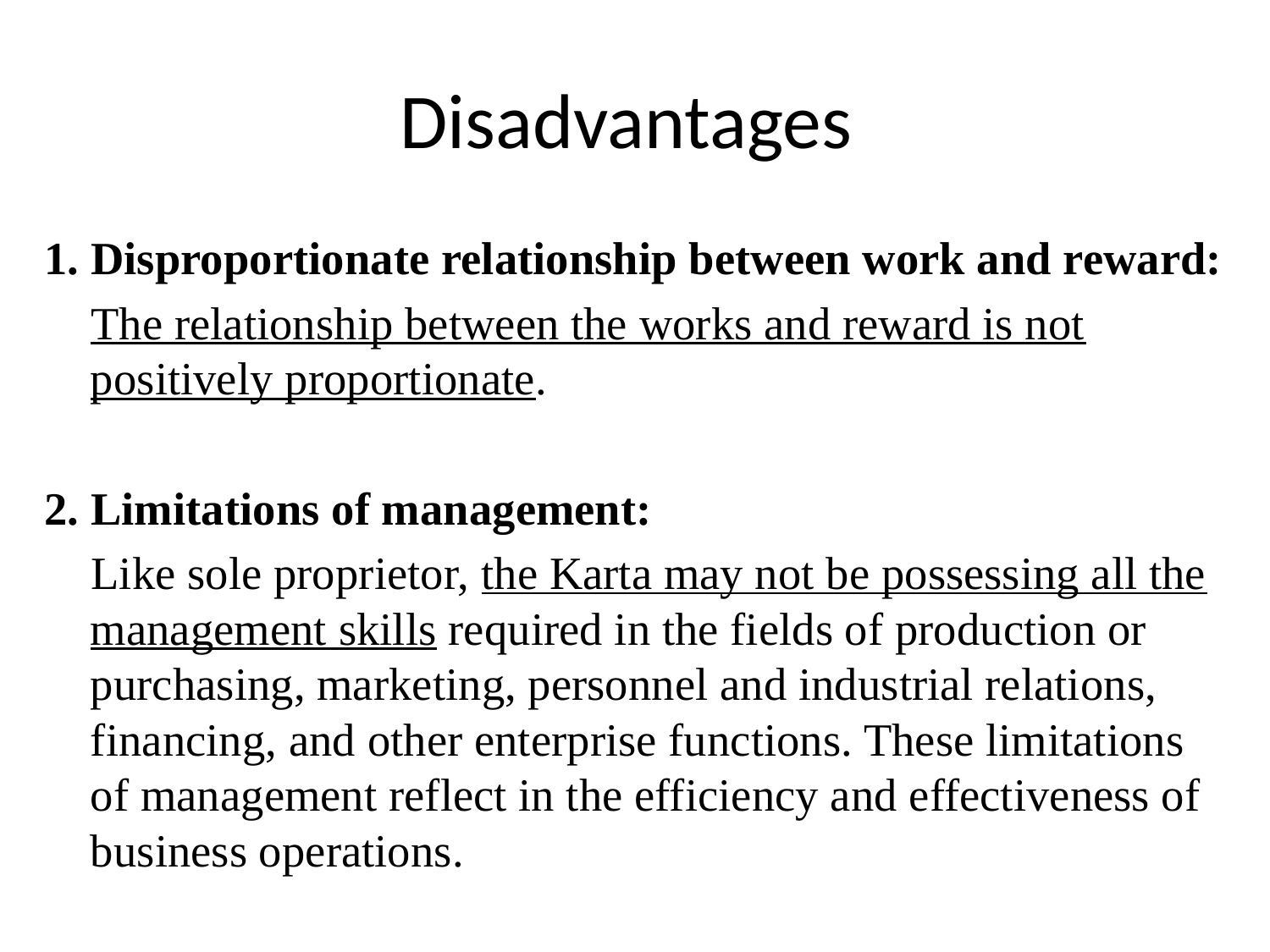

# Disadvantages
1. Disproportionate relationship between work and reward:
    The relationship between the works and reward is not positively proportionate.

2. Limitations of management:
    Like sole proprietor, the Karta may not be possessing all the management skills required in the fields of production or purchasing, marketing, personnel and industrial relations, financing, and other enterprise functions. These limitations of management reflect in the efficiency and effectiveness of business operations.